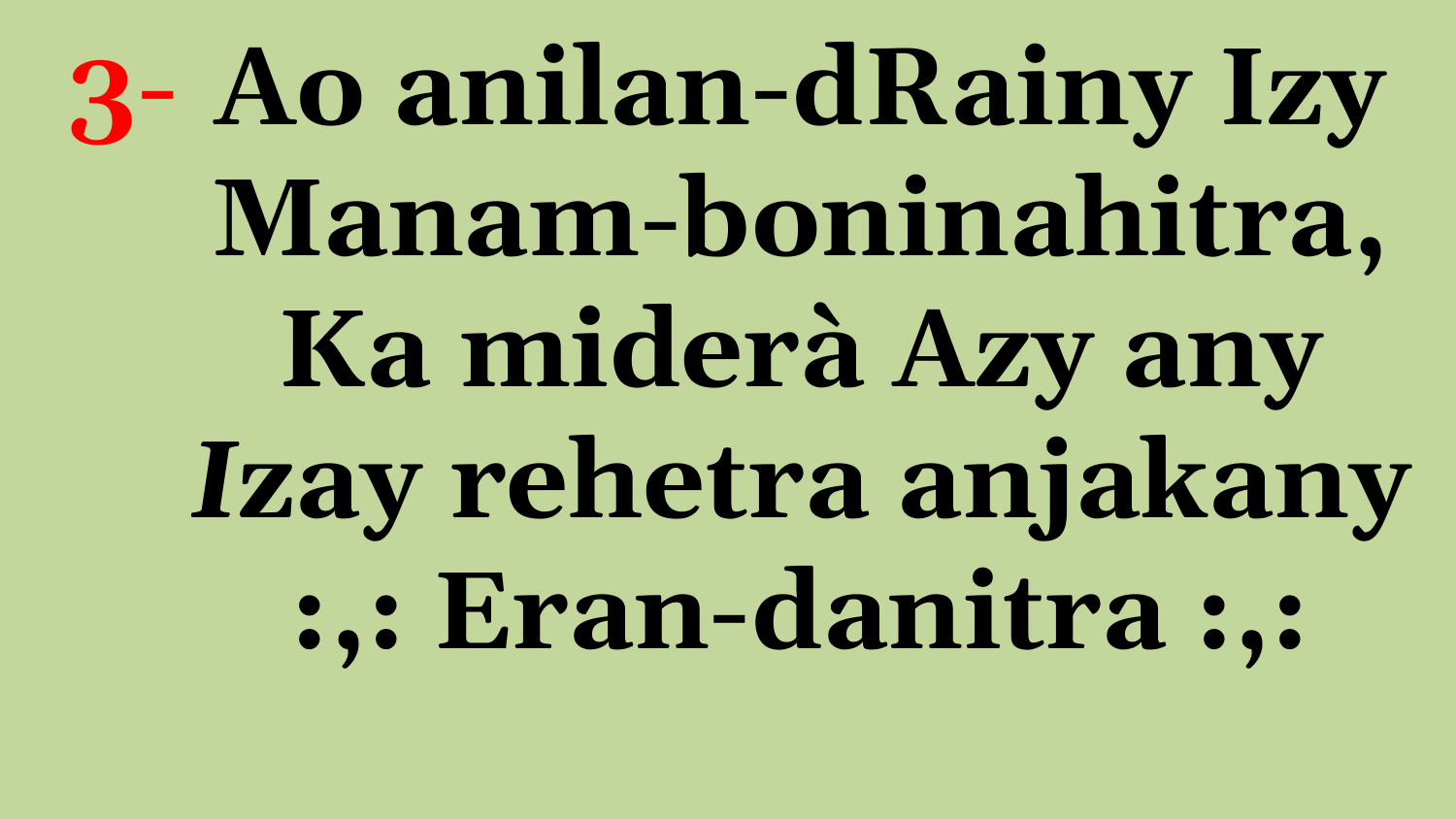

# 3- 	Ao anilan-dRainy Izy Manam-boninahitra, Ka miderà Azy any Izay rehetra anjakany :,: Eran-danitra :,: